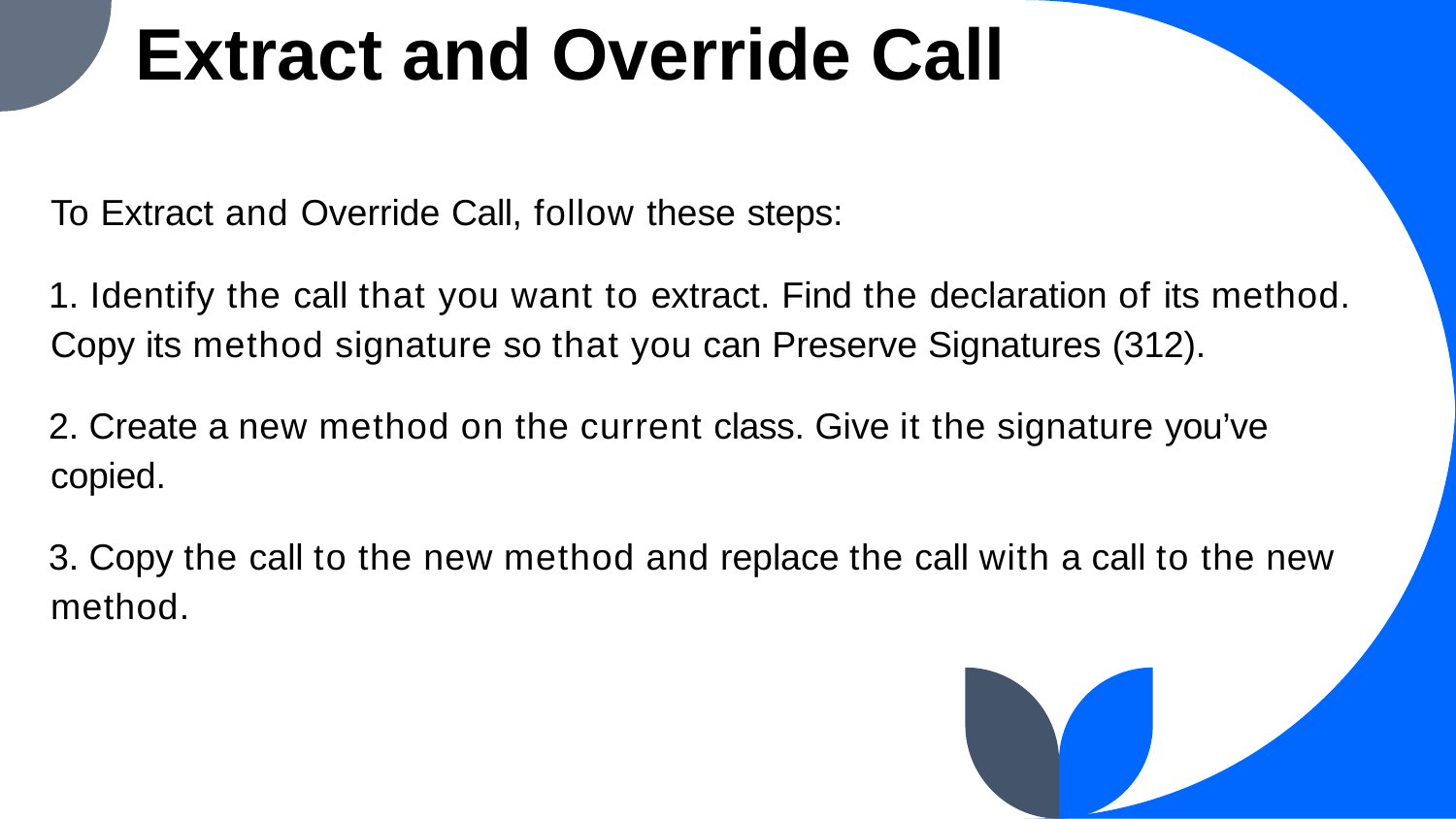

Extract and Override Call
To Extract and Override Call, follow these steps:
 Identify the call that you want to extract. Find the declaration of its method. Copy its method signature so that you can Preserve Signatures (312).
 Create a new method on the current class. Give it the signature you’ve copied.
 Copy the call to the new method and replace the call with a call to the new method.